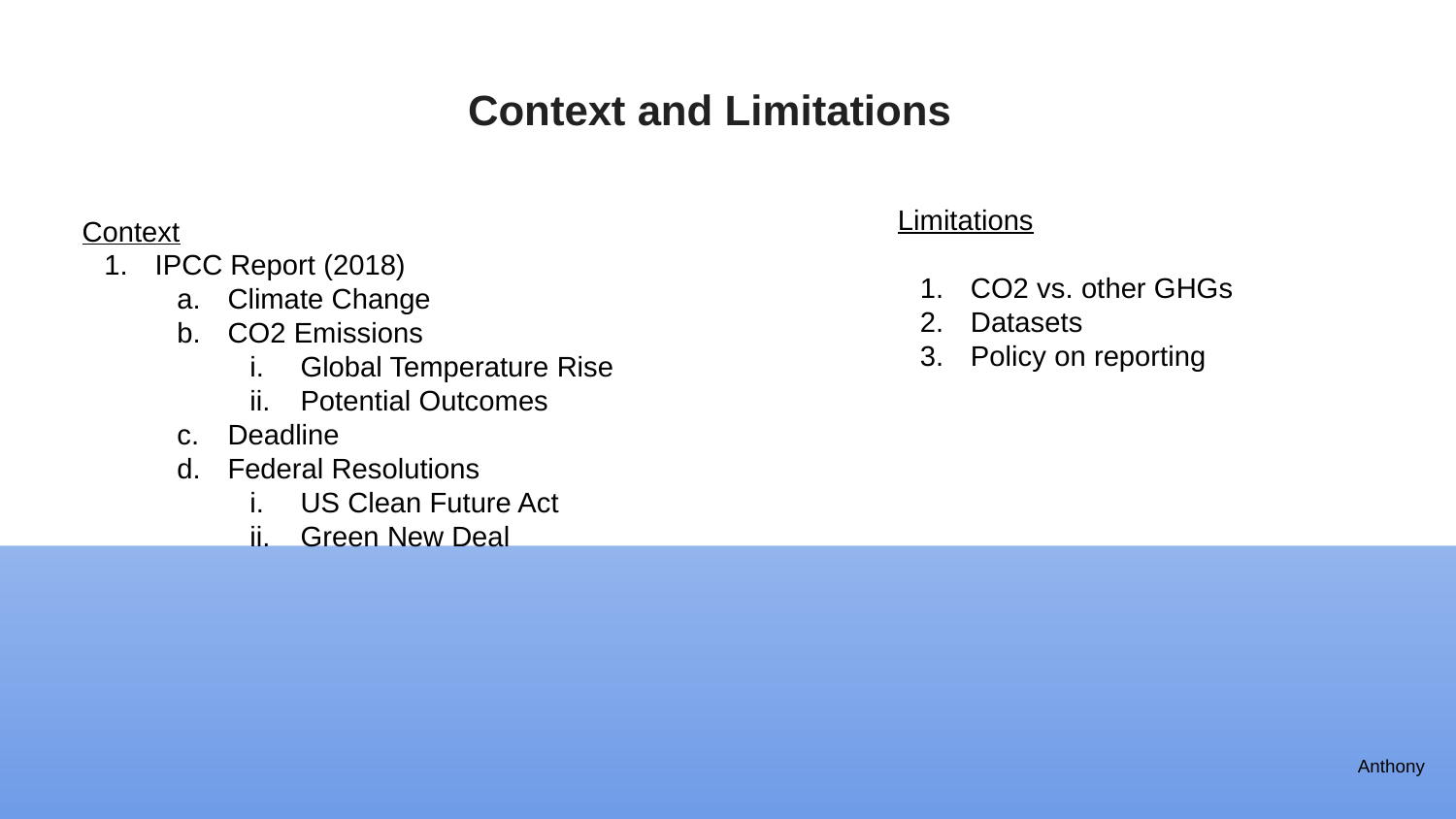

Context and Limitations
Limitations

CO2 vs. other GHGs
Datasets
Policy on reporting

Context
IPCC Report (2018)
Climate Change
CO2 Emissions
Global Temperature Rise
Potential Outcomes
Deadline
Federal Resolutions
US Clean Future Act
Green New Deal

Anthony